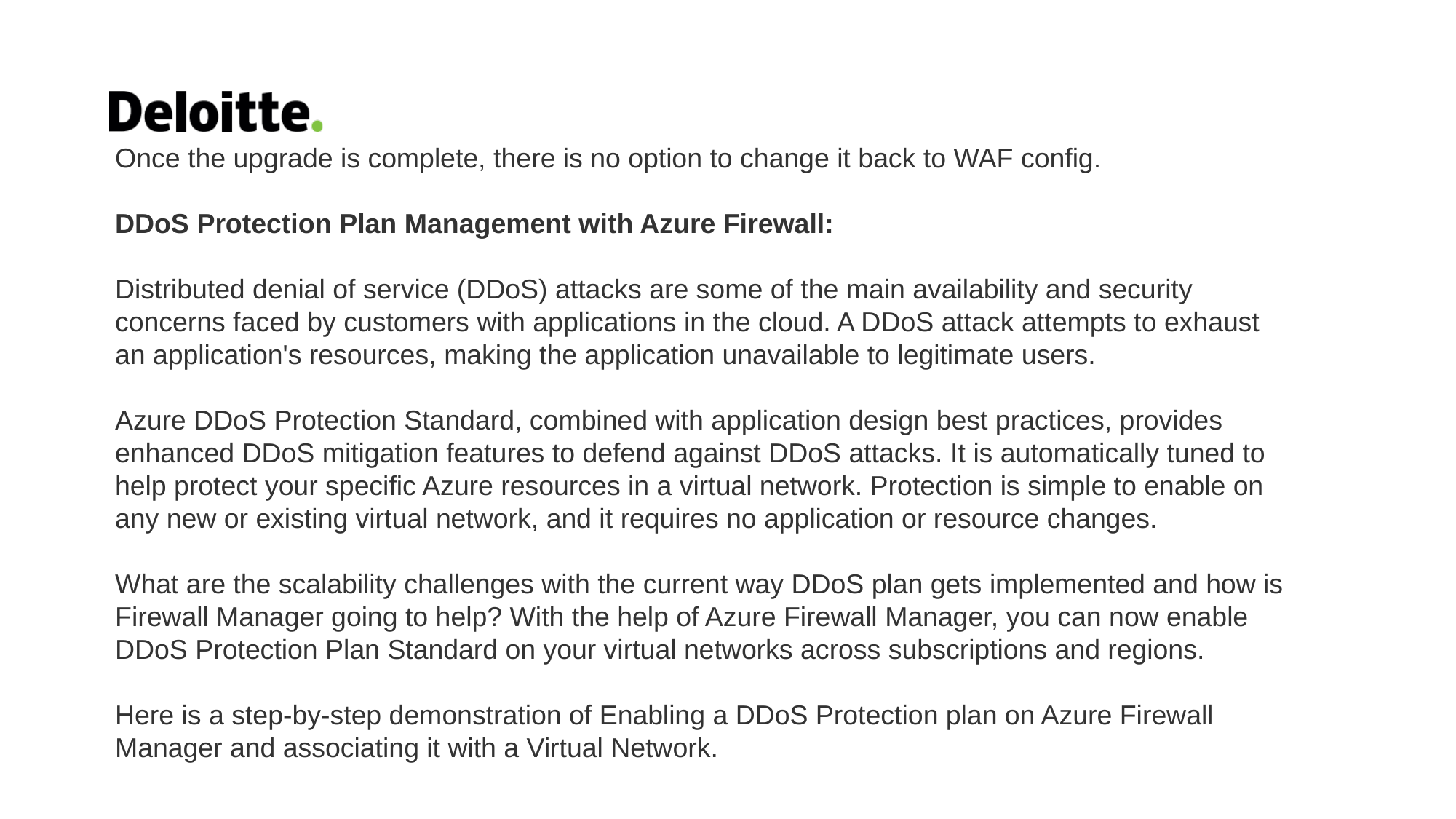

Once the upgrade is complete, there is no option to change it back to WAF config.

DDoS Protection Plan Management with Azure Firewall:

Distributed denial of service (DDoS) attacks are some of the main availability and security concerns faced by customers with applications in the cloud. A DDoS attack attempts to exhaust an application's resources, making the application unavailable to legitimate users.

Azure DDoS Protection Standard, combined with application design best practices, provides enhanced DDoS mitigation features to defend against DDoS attacks. It is automatically tuned to help protect your specific Azure resources in a virtual network. Protection is simple to enable on any new or existing virtual network, and it requires no application or resource changes.

What are the scalability challenges with the current way DDoS plan gets implemented and how is Firewall Manager going to help? With the help of Azure Firewall Manager, you can now enable DDoS Protection Plan Standard on your virtual networks across subscriptions and regions.

Here is a step-by-step demonstration of Enabling a DDoS Protection plan on Azure Firewall Manager and associating it with a Virtual Network.